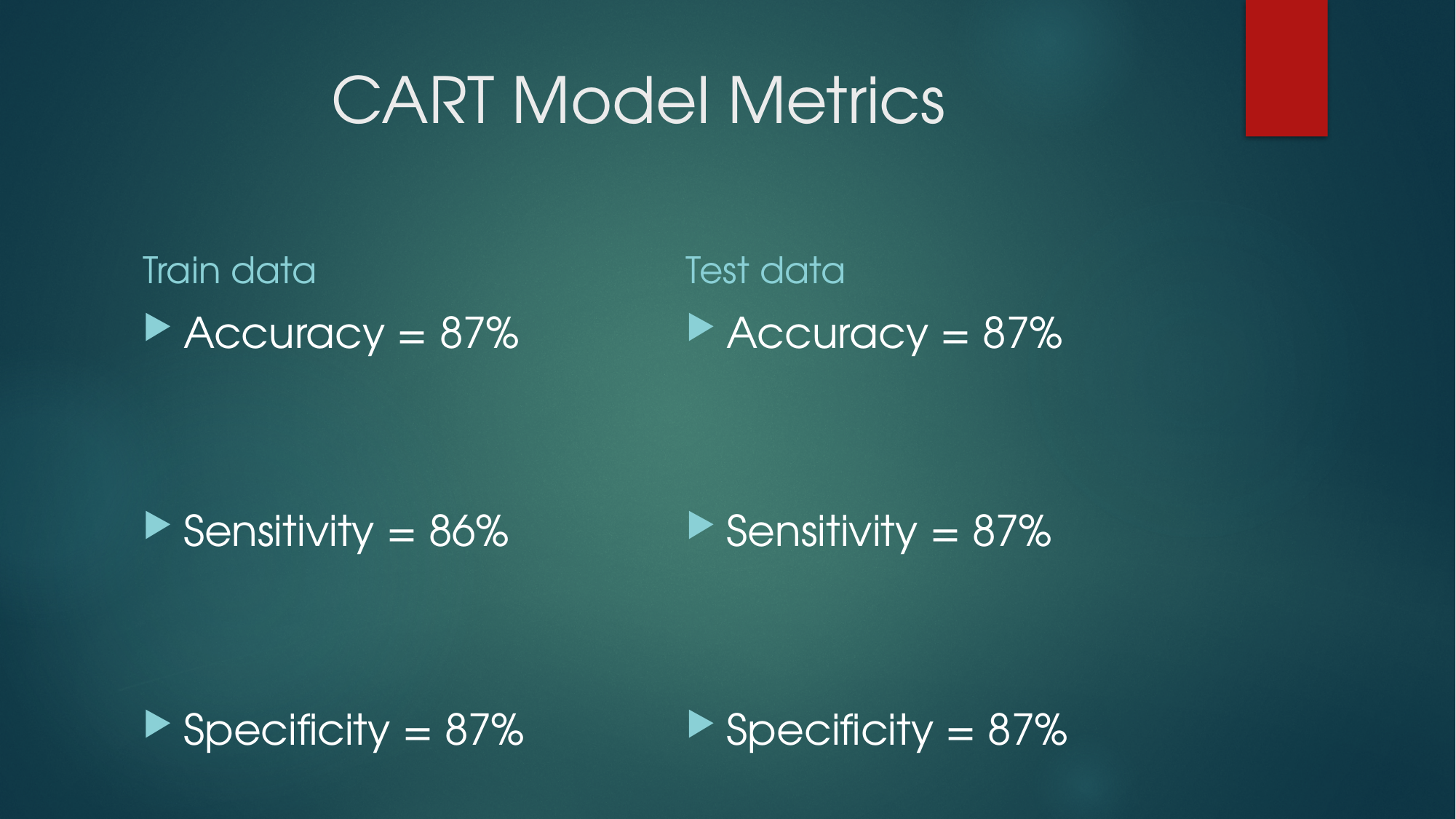

# CART Model Metrics
Train data
Test data
Accuracy = 87%

Sensitivity = 86%

Specificity = 87%

Accuracy = 87%

Sensitivity = 87%

Specificity = 87%